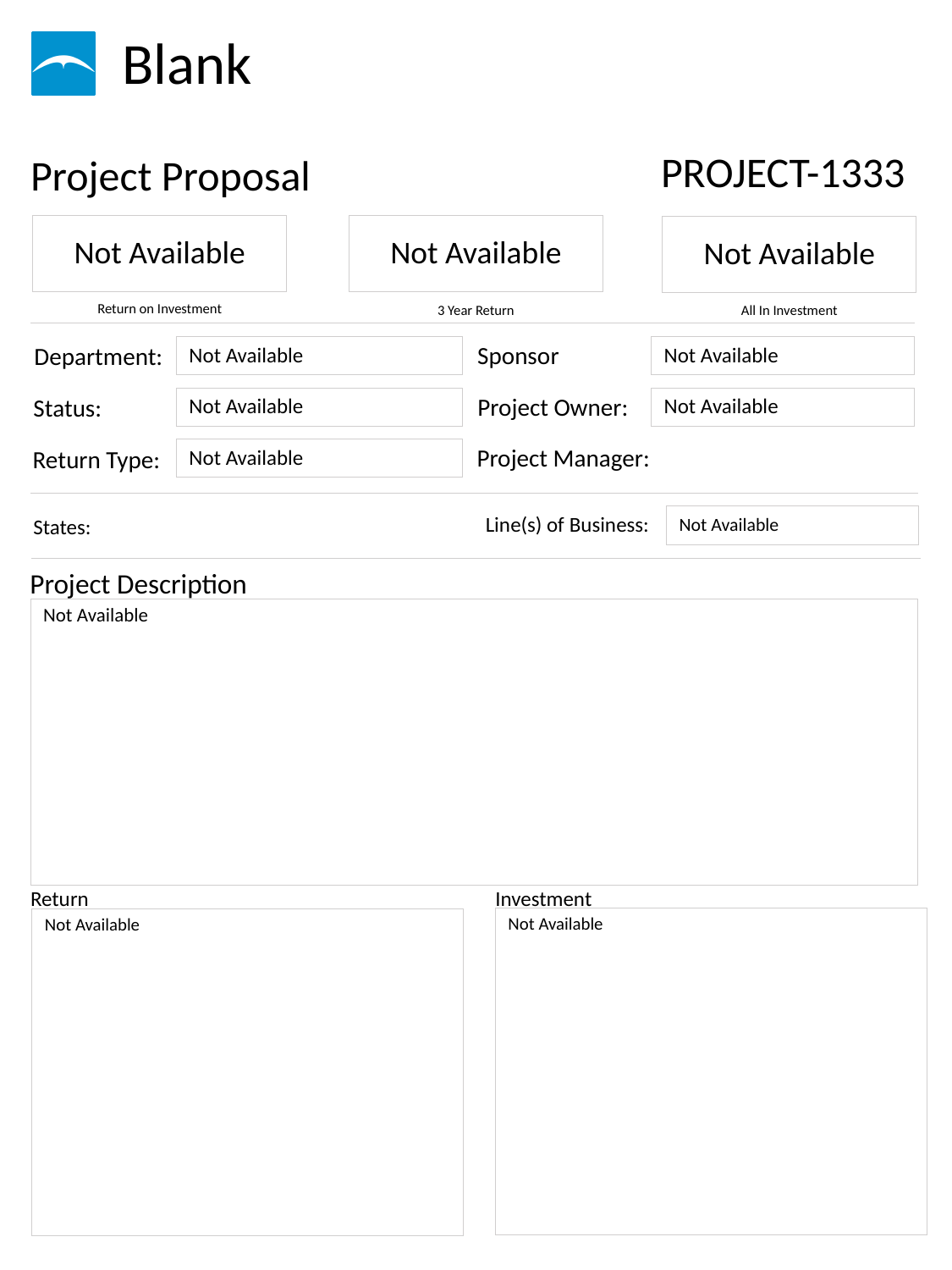

# Blank
PROJECT-1333
Not Available
Not Available
Not Available
Not Available
Not Available
Not Available
Not Available
Not Available

Not Available

Not Available
Not Available
Not Available